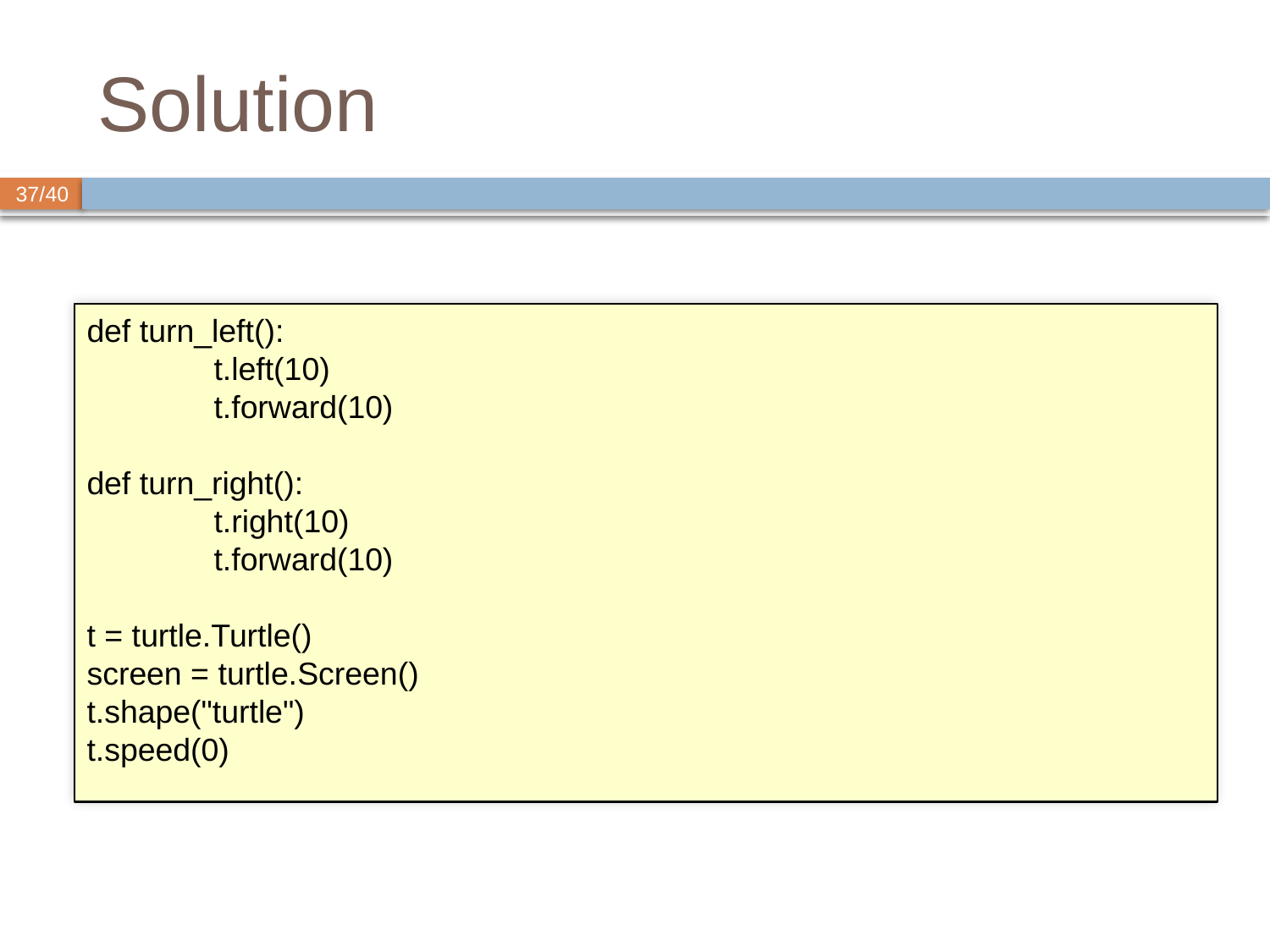

# Solution
def turn_left():
	t.left(10)
	t.forward(10)

def turn_right():
	t.right(10)
	t.forward(10)

t = turtle.Turtle()
screen = turtle.Screen()
t.shape("turtle")
t.speed(0)